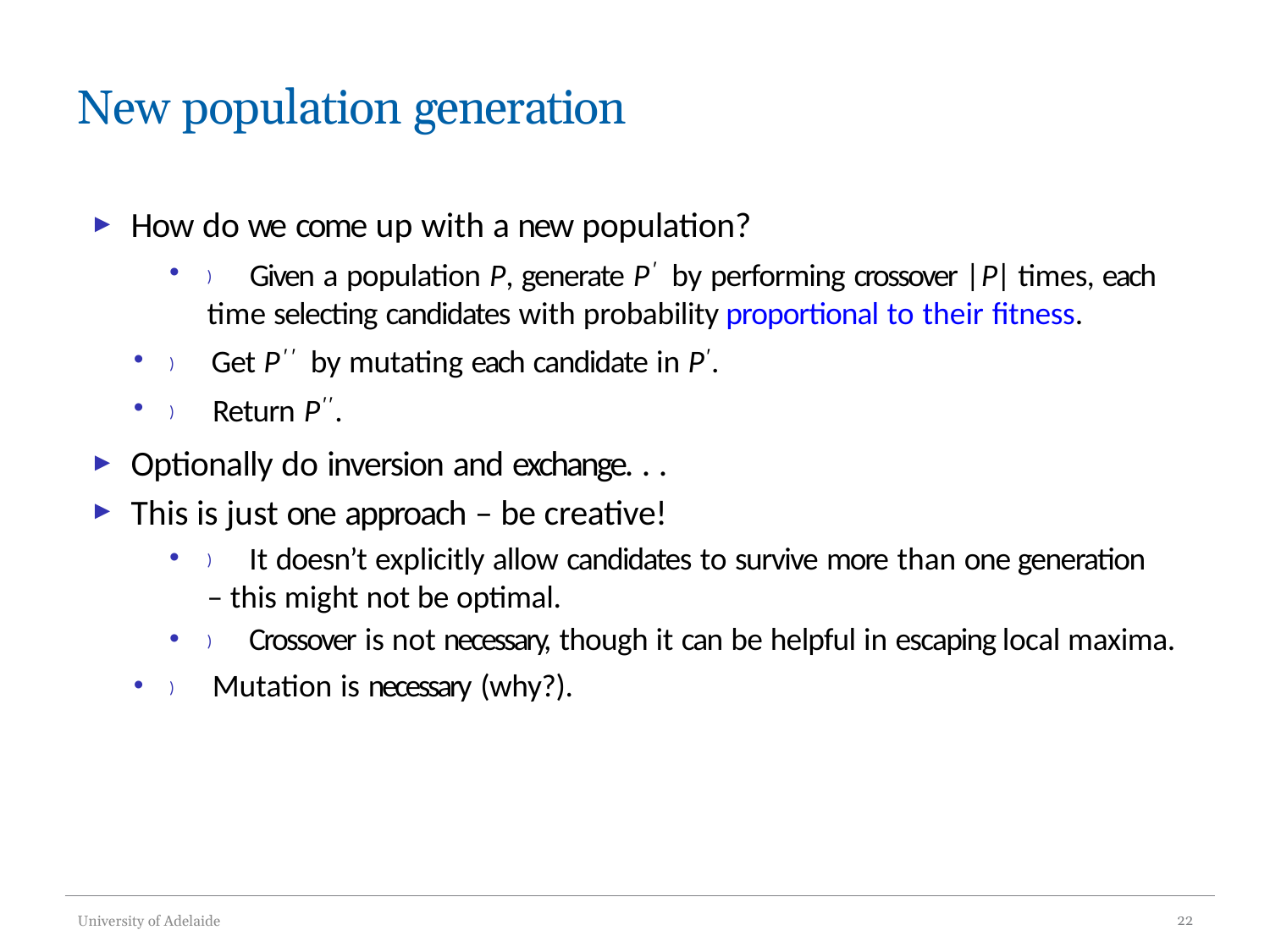

# New population generation
How do we come up with a new population?
) Given a population P, generate P′ by performing crossover |P| times, each time selecting candidates with probability proportional to their fitness.
) Get P′′ by mutating each candidate in P′.
) Return P′′.
Optionally do inversion and exchange. . .
This is just one approach – be creative!
) It doesn’t explicitly allow candidates to survive more than one generation – this might not be optimal.
) Crossover is not necessary, though it can be helpful in escaping local maxima.
) Mutation is necessary (why?).

University of Adelaide
22